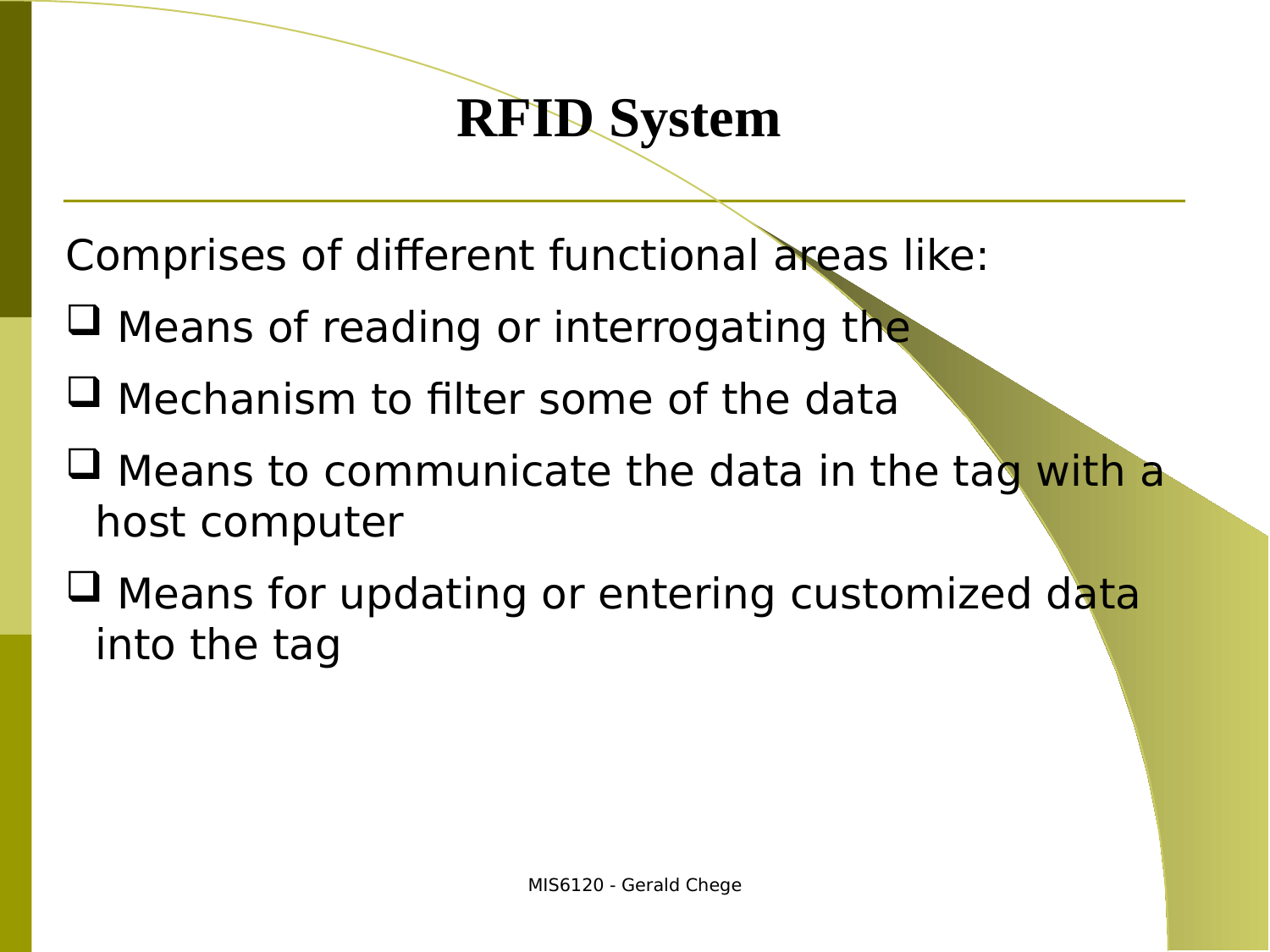

RFID System
Comprises of different functional areas like:
 Means of reading or interrogating the
 Mechanism to filter some of the data
 Means to communicate the data in the tag with a host computer
 Means for updating or entering customized data into the tag

MIS6120 - Gerald Chege